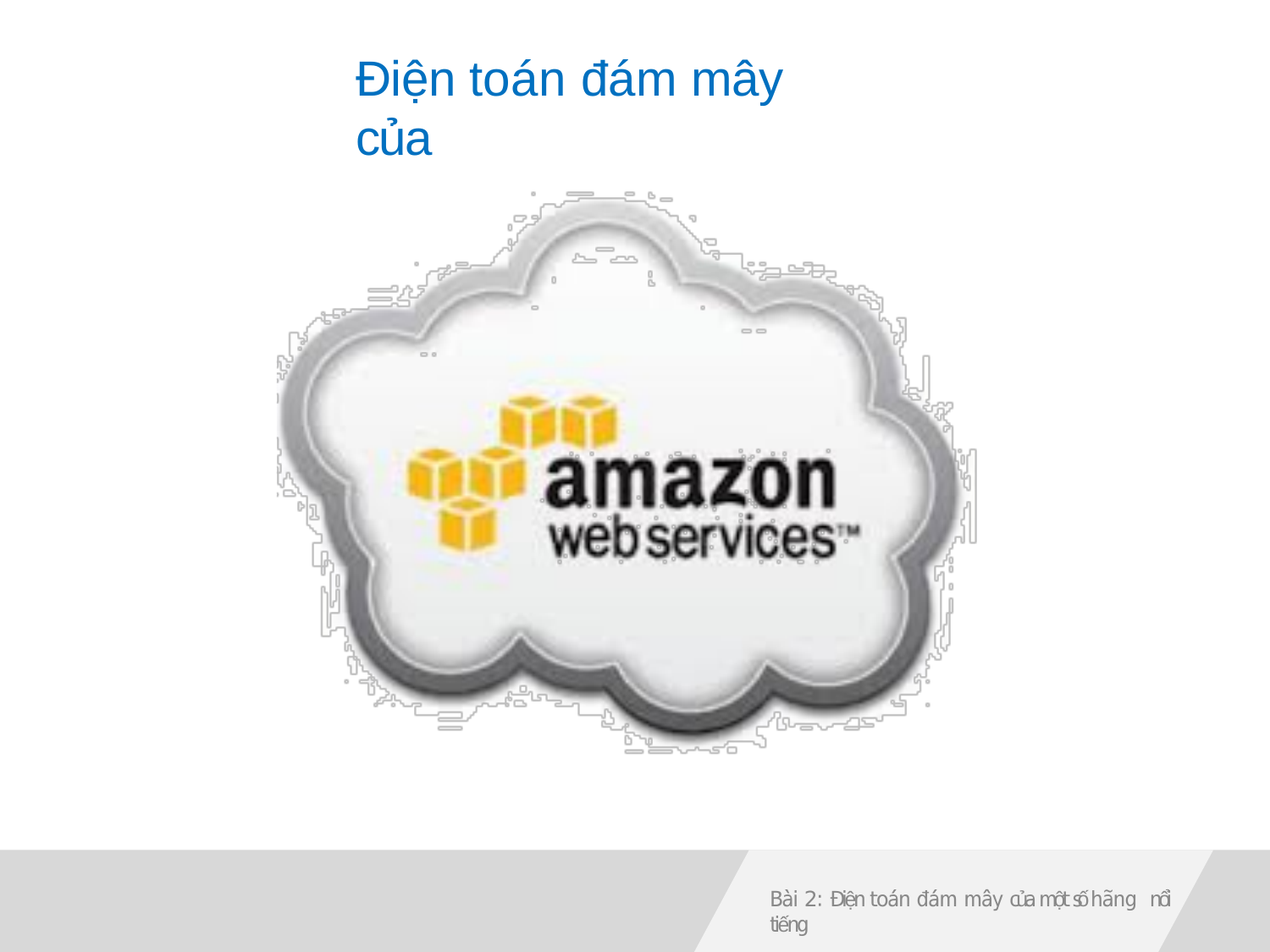

# Điện toán đám mây của

Bài 2: Điện toán đám mây của một số hãng  nổi tiếng